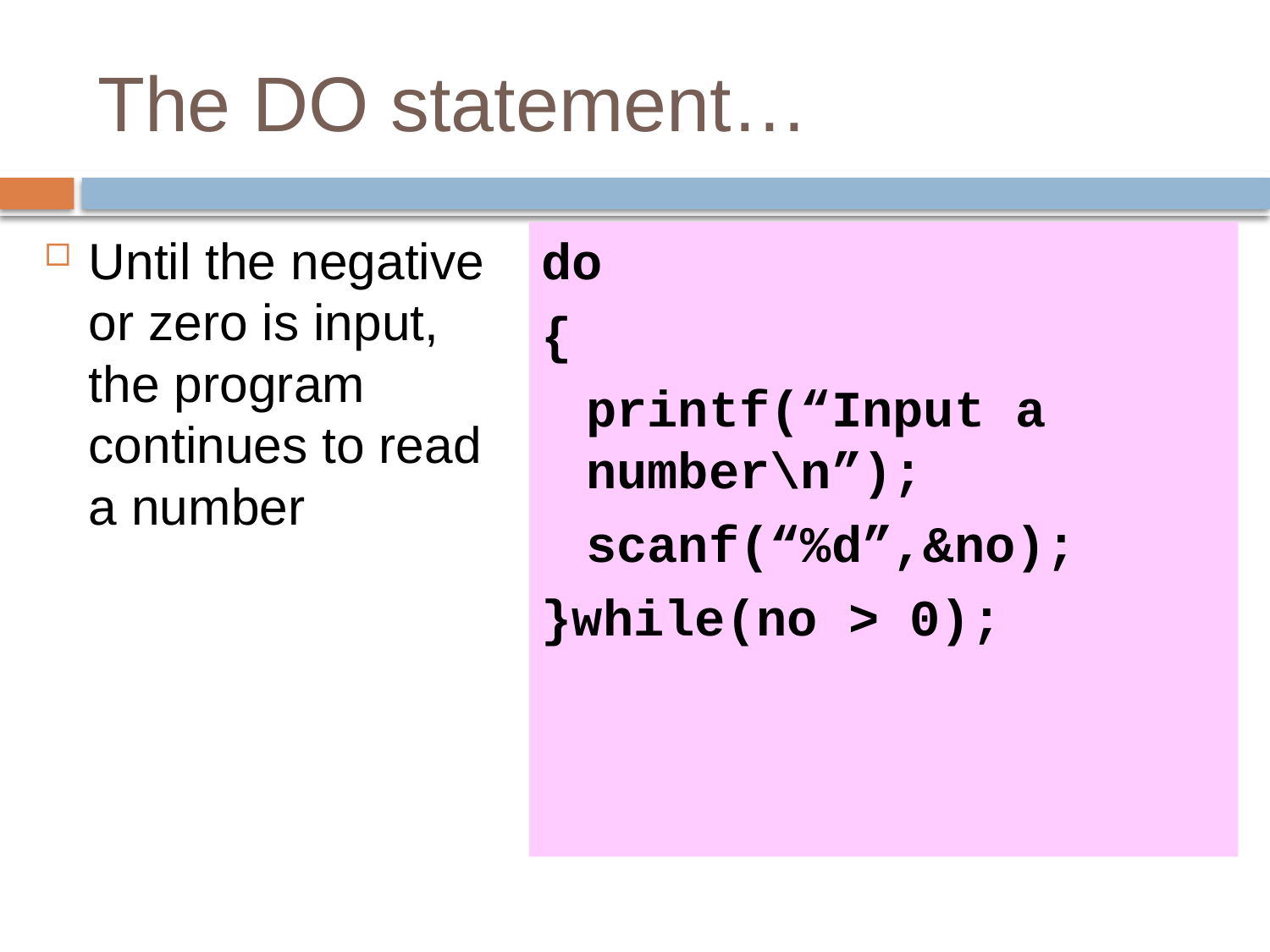

# The DO statement…
Until the negative or zero is input, the program continues to read a number

do
{
	printf(“Input a number\n”);
	scanf(“%d”,&no);
}while(no > 0);